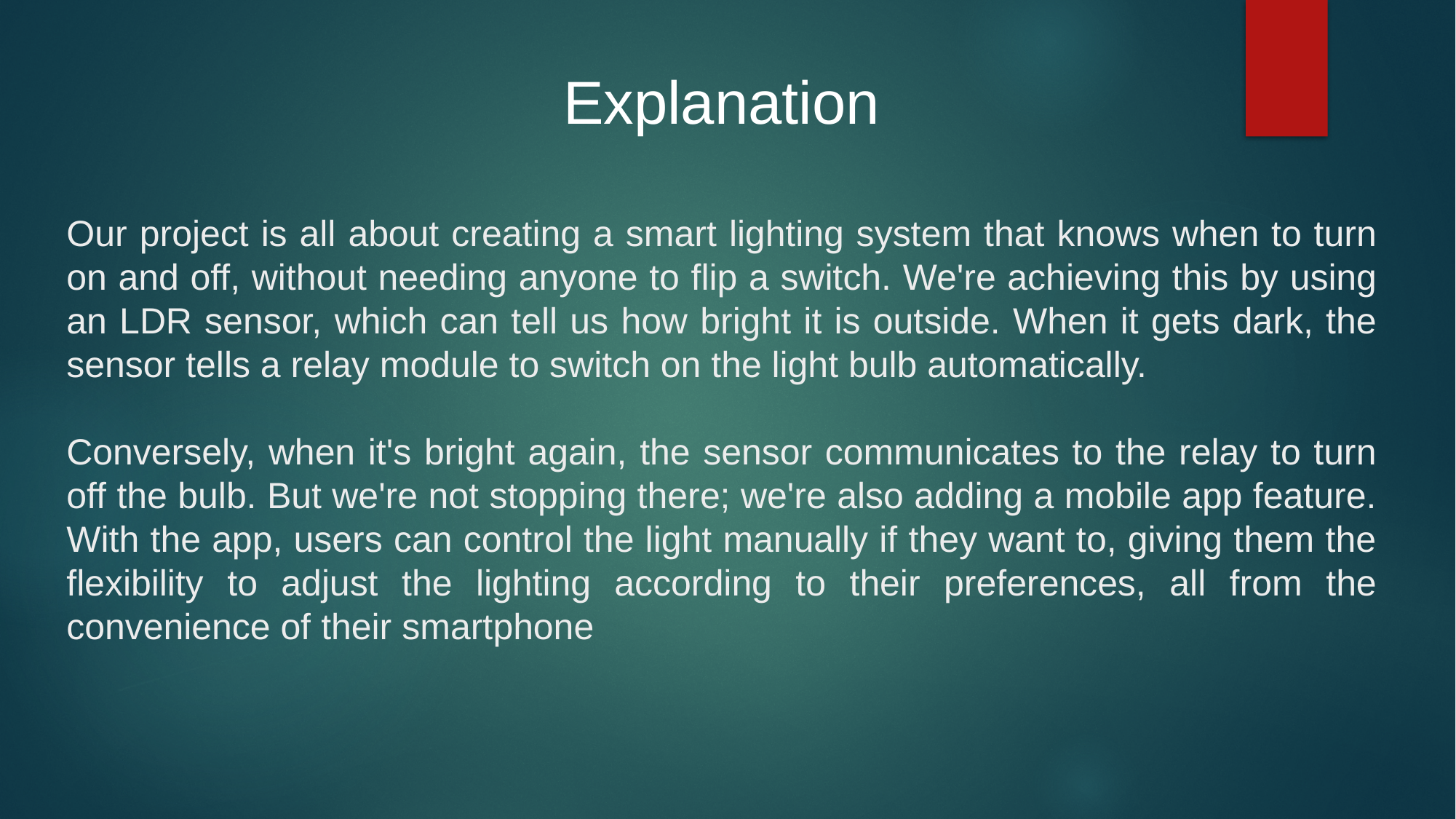

Explanation
Our project is all about creating a smart lighting system that knows when to turn on and off, without needing anyone to flip a switch. We're achieving this by using an LDR sensor, which can tell us how bright it is outside. When it gets dark, the sensor tells a relay module to switch on the light bulb automatically.

Conversely, when it's bright again, the sensor communicates to the relay to turn off the bulb. But we're not stopping there; we're also adding a mobile app feature. With the app, users can control the light manually if they want to, giving them the flexibility to adjust the lighting according to their preferences, all from the convenience of their smartphone